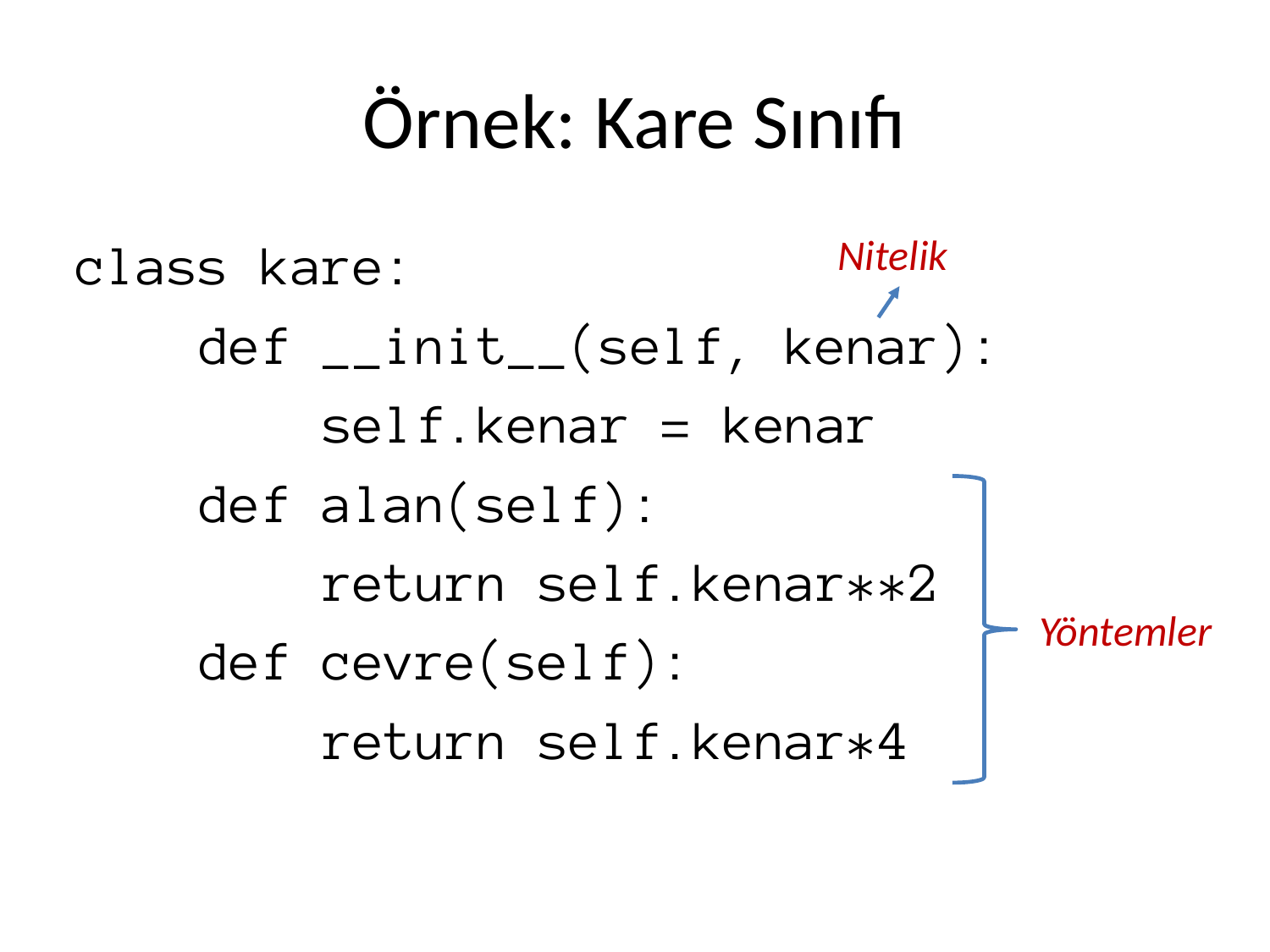

# Örnek: Kare Sınıfı
class kare:
    def __init__(self, kenar):
        self.kenar = kenar
    def alan(self):
        return self.kenar**2
    def cevre(self):
        return self.kenar*4

Nitelik

Yöntemler